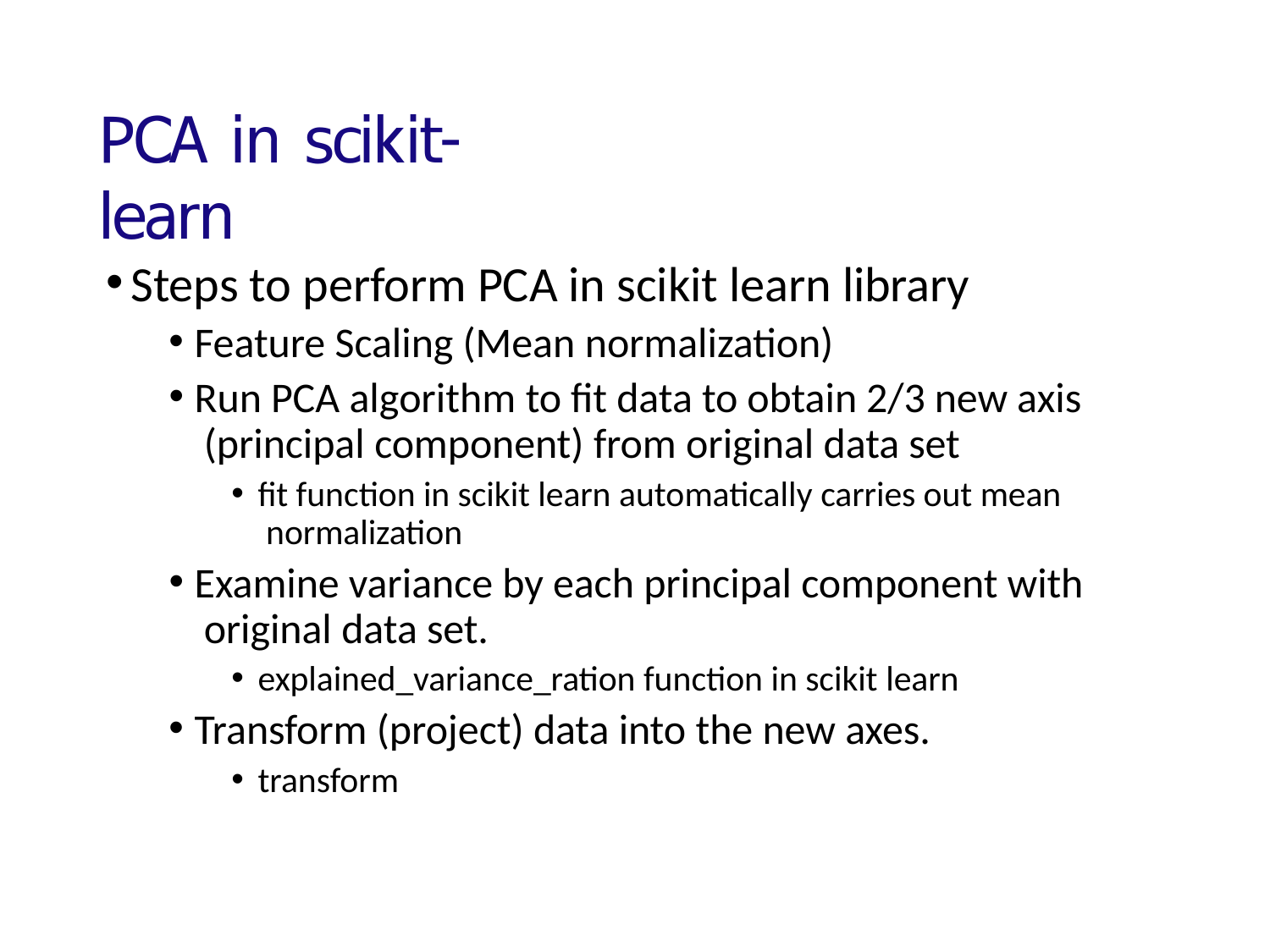

# PCA in scikit-learn
Steps to perform PCA in scikit learn library
Feature Scaling (Mean normalization)
Run PCA algorithm to fit data to obtain 2/3 new axis  (principal component) from original data set
fit function in scikit learn automatically carries out mean  normalization
Examine variance by each principal component with  original data set.
explained_variance_ration function in scikit learn
Transform (project) data into the new axes.
transform